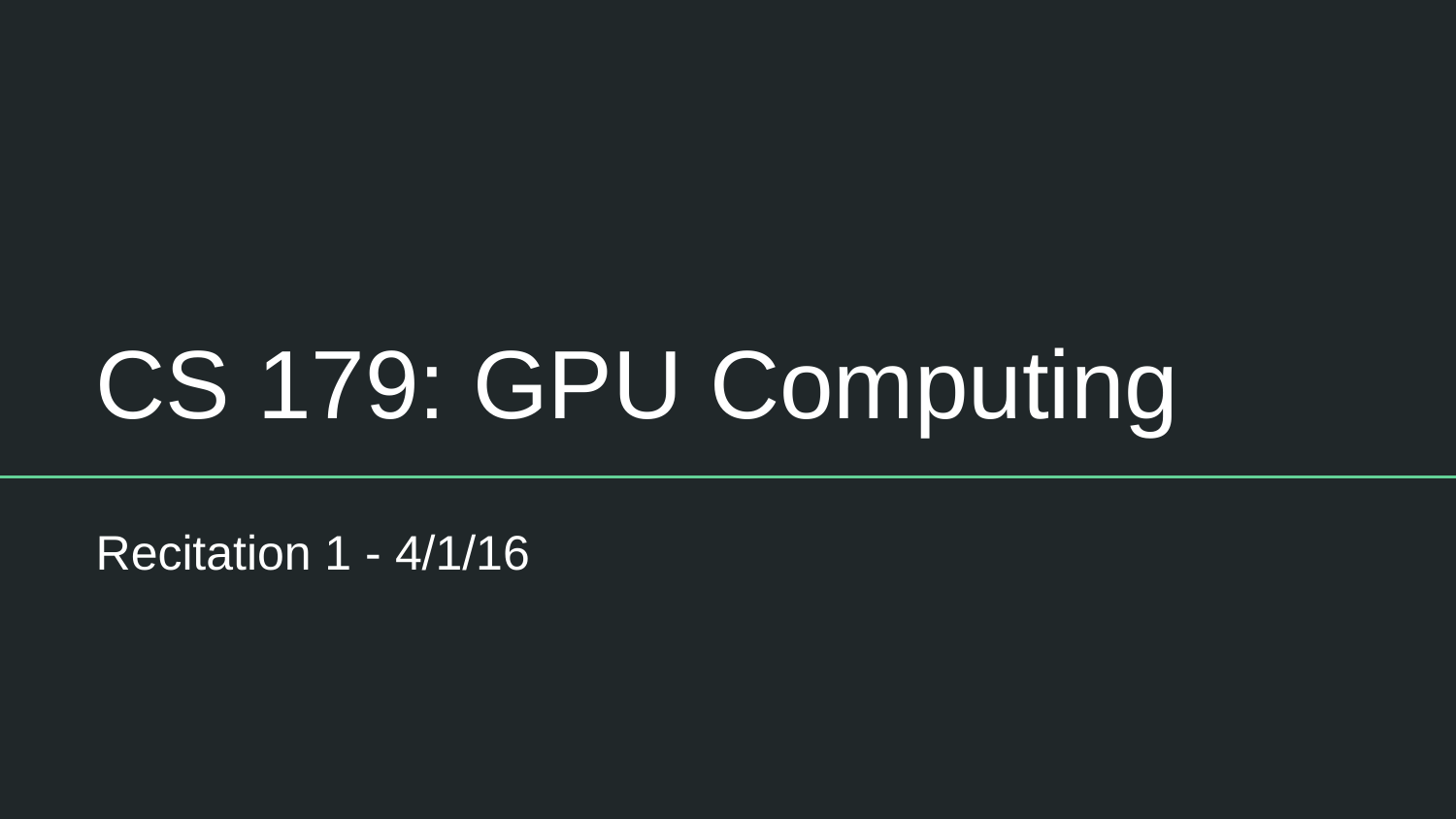

# CS 179: GPU Computing
Recitation 1 - 4/1/16